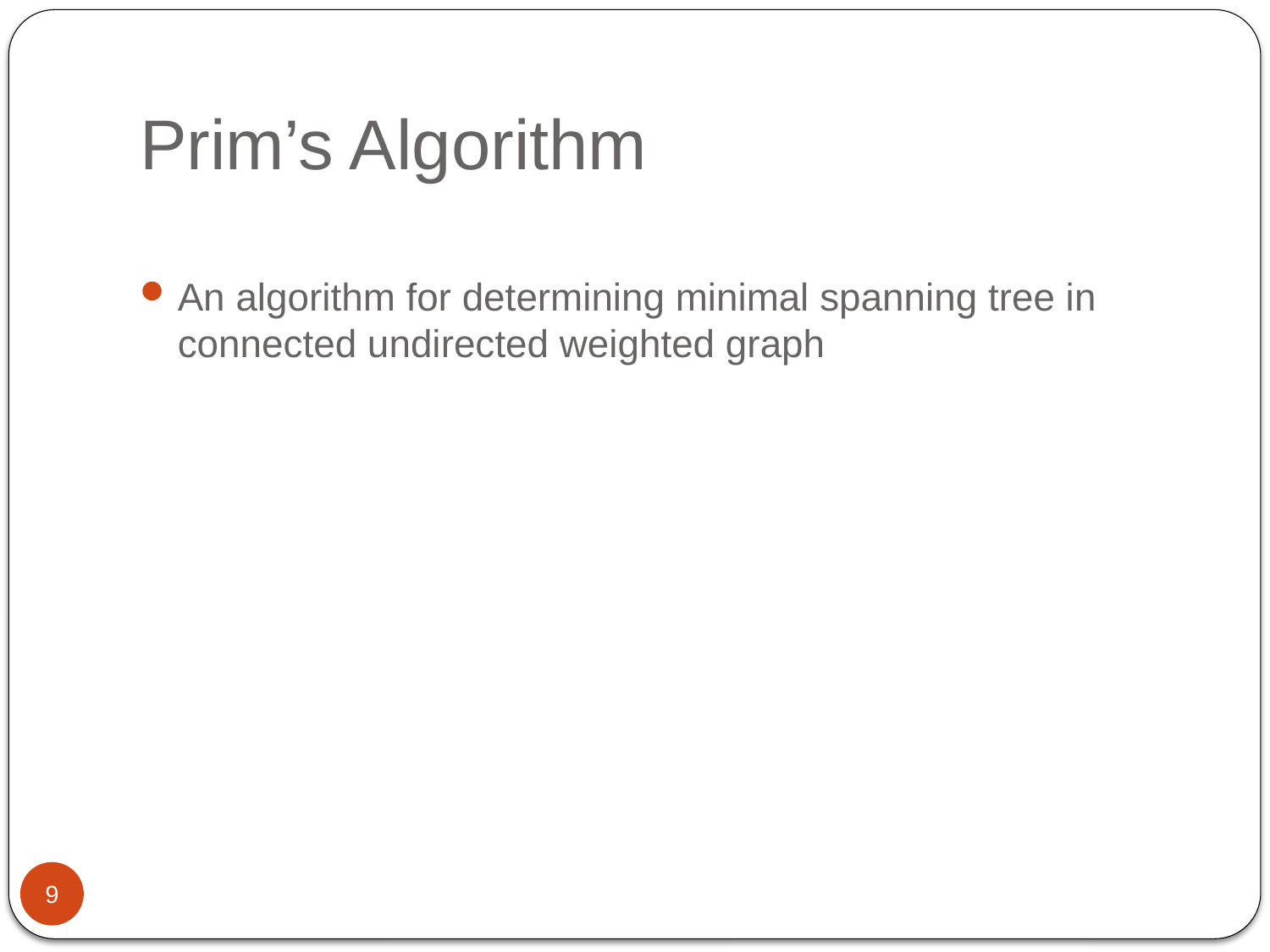

# Prim’s Algorithm

An algorithm for determining minimal spanning tree in connected undirected weighted graph
9